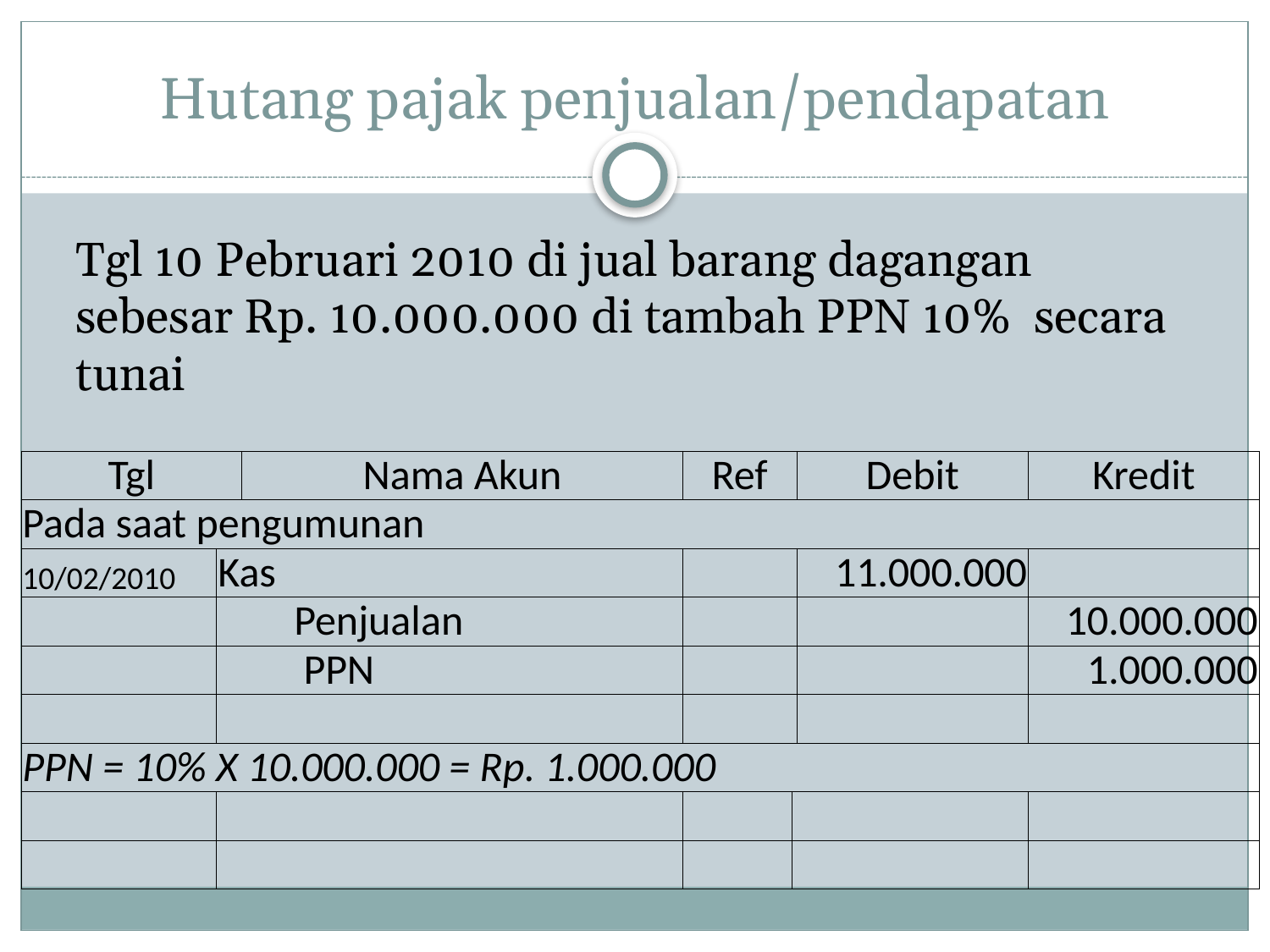

# Hutang pajak penjualan/pendapatan
Tgl 10 Pebruari 2010 di jual barang dagangan sebesar Rp. 10.000.000 di tambah PPN 10%  secara tunai

| Tgl |  | Nama Akun | Ref |  | Debit | Kredit |
| --- | --- | --- | --- | --- | --- | --- |
| Pada saat pengumunan |  |  |  |  |  |  |
| 10/02/2010 | Kas |  |  |  | 11.000.000 |  |
|  | Penjualan |  |  |  |  | 10.000.000 |
|  | PPN |  |  |  |  | 1.000.000 |
|  |  |  |  |  |  |  |
| PPN = 10% X 10.000.000 = Rp. 1.000.000 |  |  |  |  |  |  |
|  |  |  |  |  |  |  |
|  |  |  |  |  |  |  |